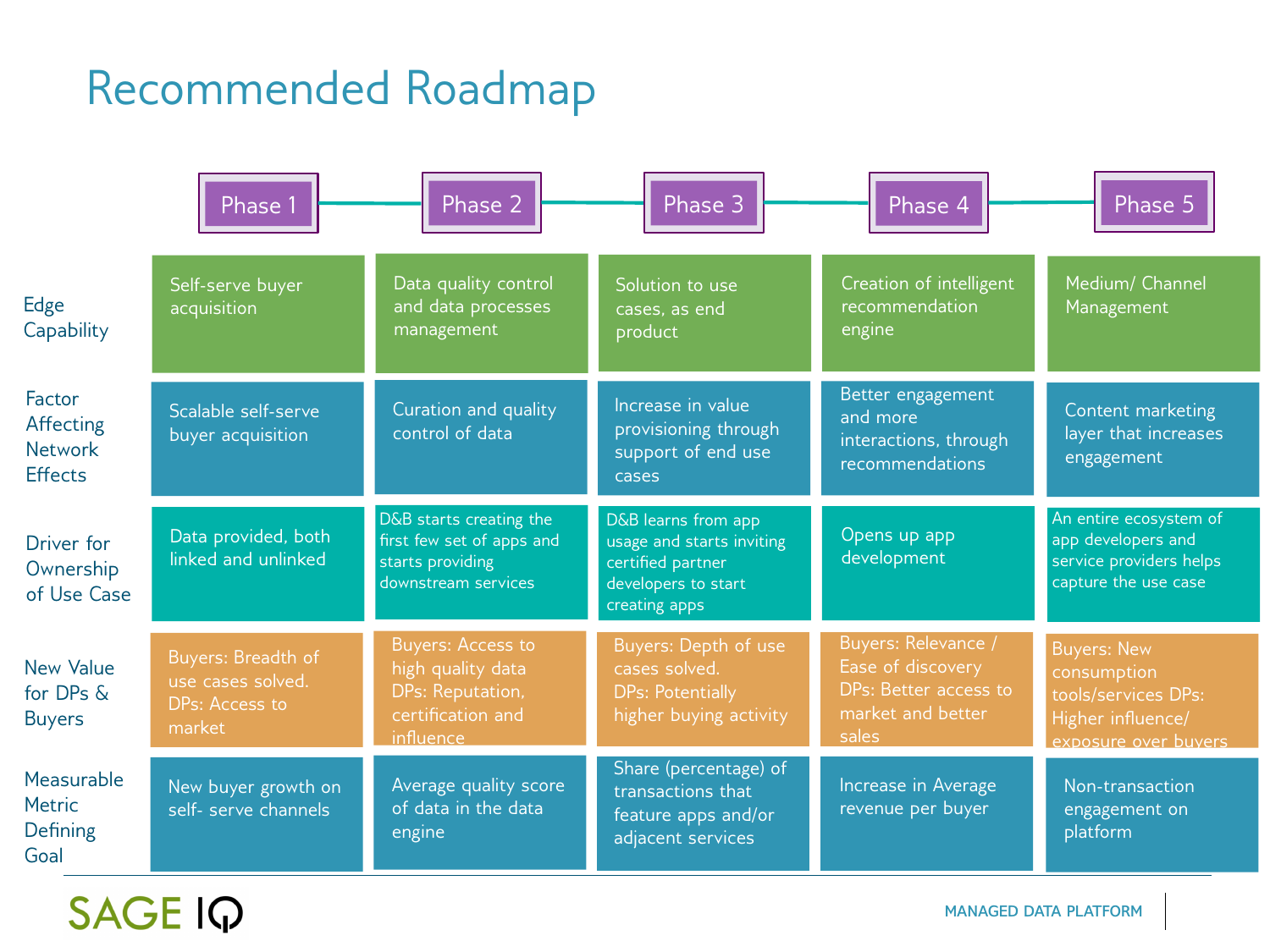

Recommended Roadmap

Phase 5

Phase 3

Phase 2

Phase 4

Phase 1

Data quality control and data processes management
Creation of intelligent recommendation engine
Medium/ Channel Management

Self-serve buyer acquisition
Solution to use cases, as end product
Edge Capability
Better engagement and more interactions, through recommendations
Factor Affecting Network Effects

Increase in value provisioning through support of end use cases
Curation and quality control of data
Content marketing layer that increases engagement

Scalable self-serve buyer acquisition
An entire ecosystem of app developers and service providers helps capture the use case
D&B starts creating the first few set of apps and starts providing downstream services
D&B learns from app usage and starts inviting certified partner developers to start creating apps

Opens up app development
Data provided, both linked and unlinked
Driver for Ownership of Use Case
Buyers: Relevance / Ease of discovery DPs: Better access to market and better sales
Buyers: Access to high quality data
DPs: Reputation, certification and influence
Buyers: Depth of use cases solved.
DPs: Potentially higher buying activity
Buyers: New consumption tools/services DPs: Higher influence/ exposure over buyers

Buyers: Breadth of use cases solved. DPs: Access to market
New Value for DPs & Buyers
Share (percentage) of transactions that feature apps and/or adjacent services

Measurable Metric Defining Goal
Average quality score of data in the data engine
Increase in Average revenue per buyer
Non-transaction engagement on platform

New buyer growth on self- serve channels
91